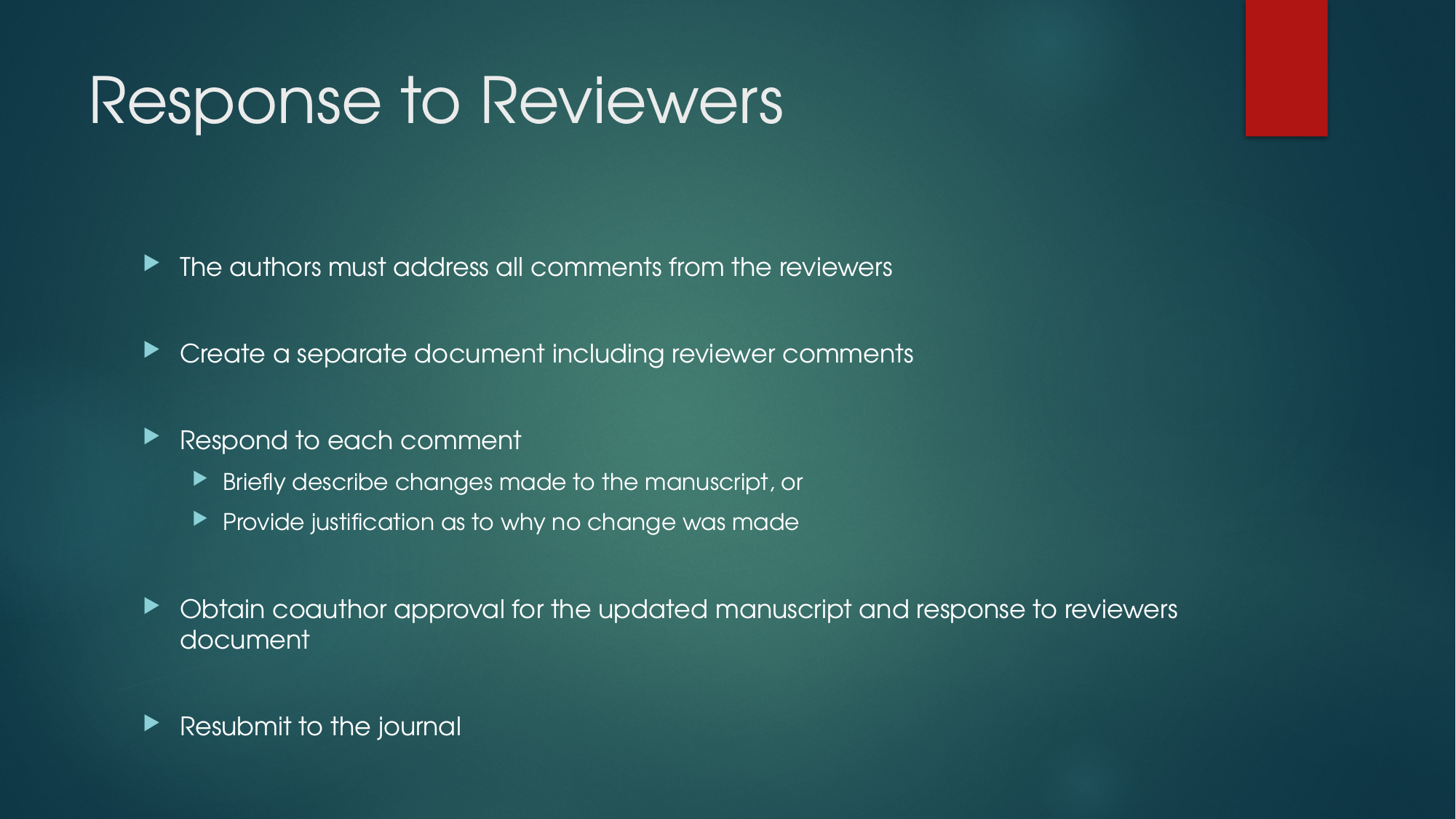

# Response to Reviewers
The authors must address all comments from the reviewers

Create a separate document including reviewer comments

Respond to each comment
Briefly describe changes made to the manuscript, or
Provide justification as to why no change was made

Obtain coauthor approval for the updated manuscript and response to reviewers document

Resubmit to the journal